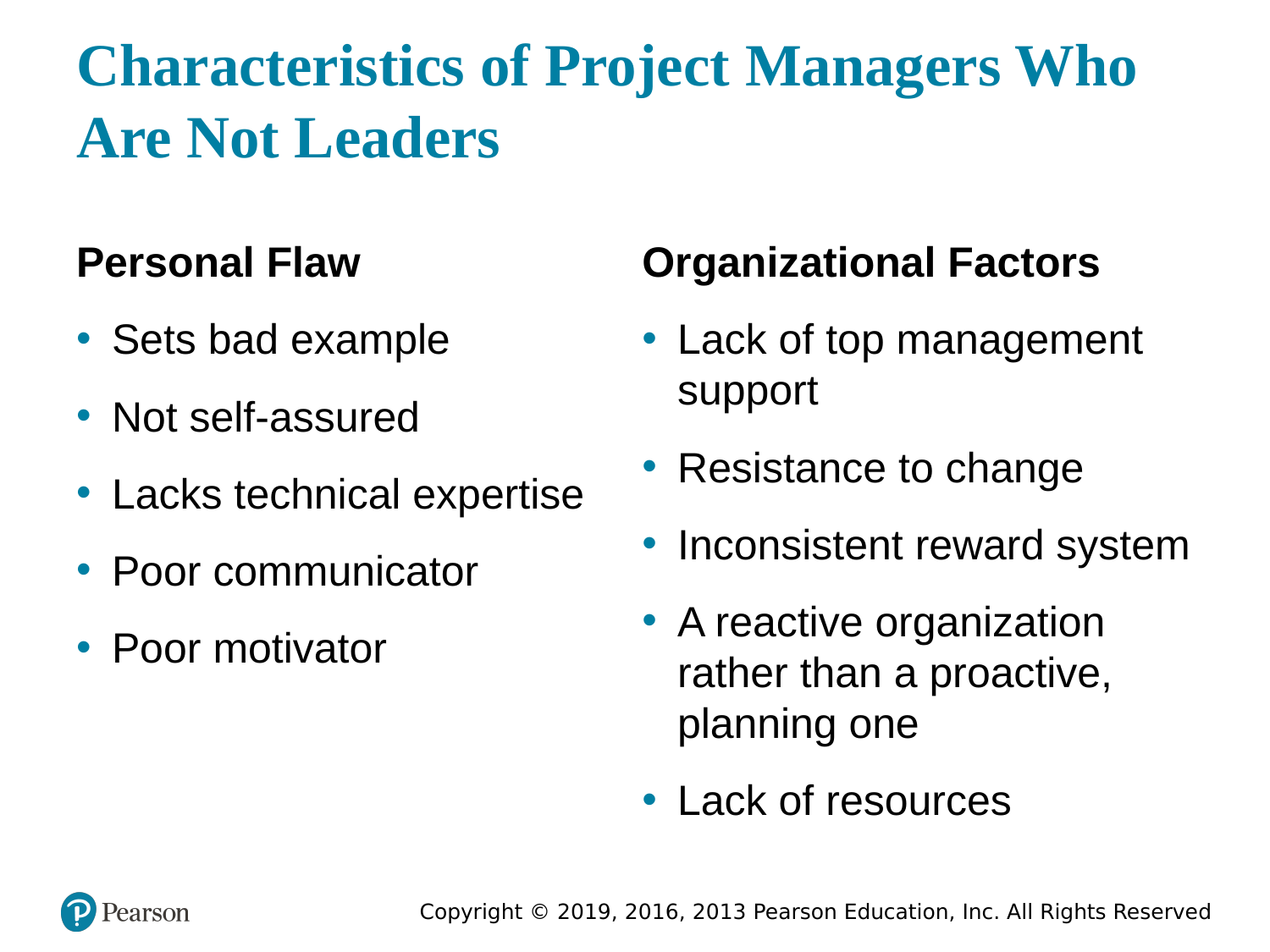

# Characteristics of Project Managers Who Are Not Leaders
Personal Flaw
Sets bad example
Not self-assured
Lacks technical expertise
Poor communicator
Poor motivator
Organizational Factors
Lack of top management support
Resistance to change
Inconsistent reward system
A reactive organization rather than a proactive, planning one
Lack of resources